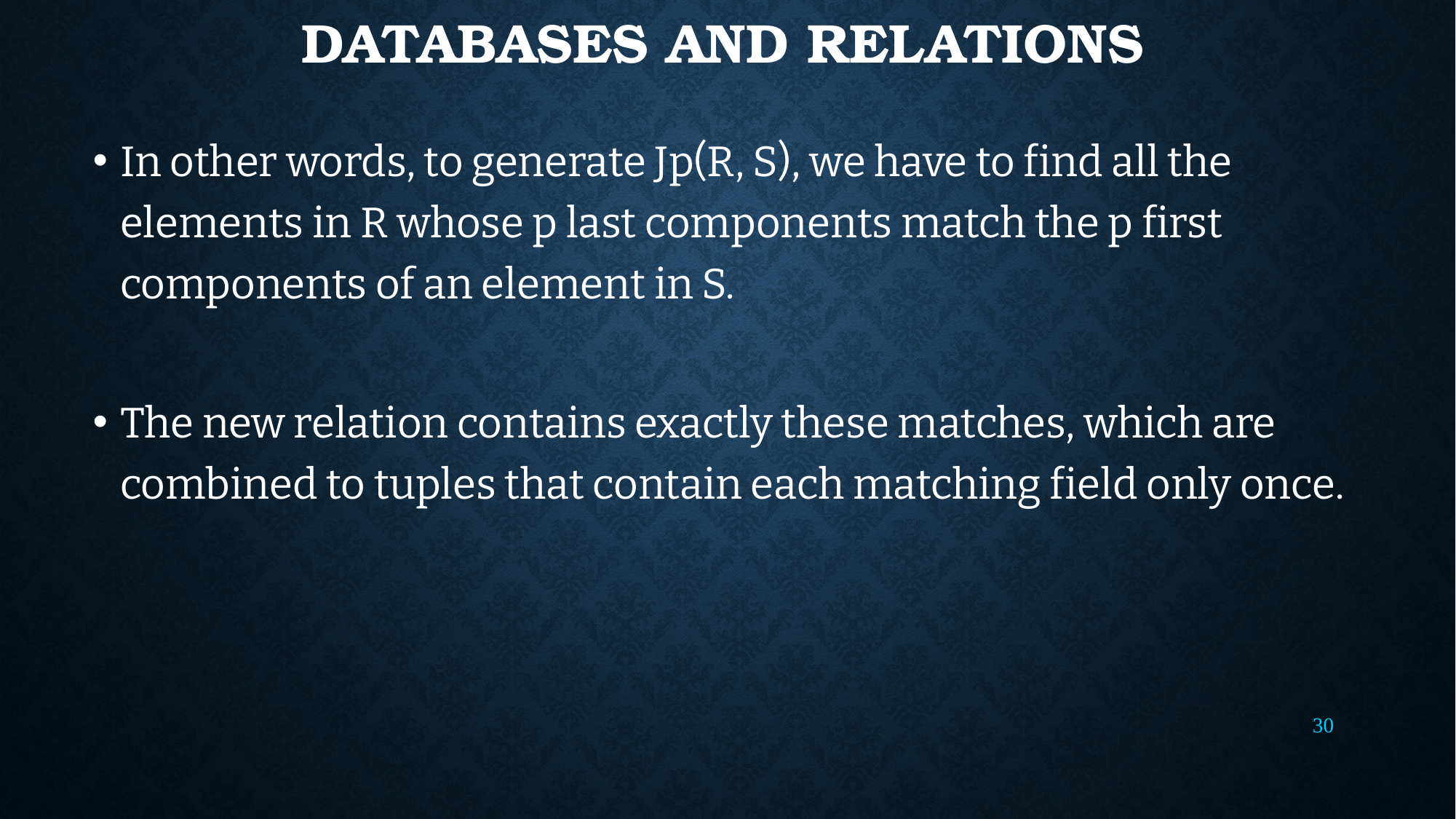

# Databases and Relations
In other words, to generate Jp(R, S), we have to find all the elements in R whose p last components match the p first components of an element in S.

The new relation contains exactly these matches, which are combined to tuples that contain each matching field only once.

30